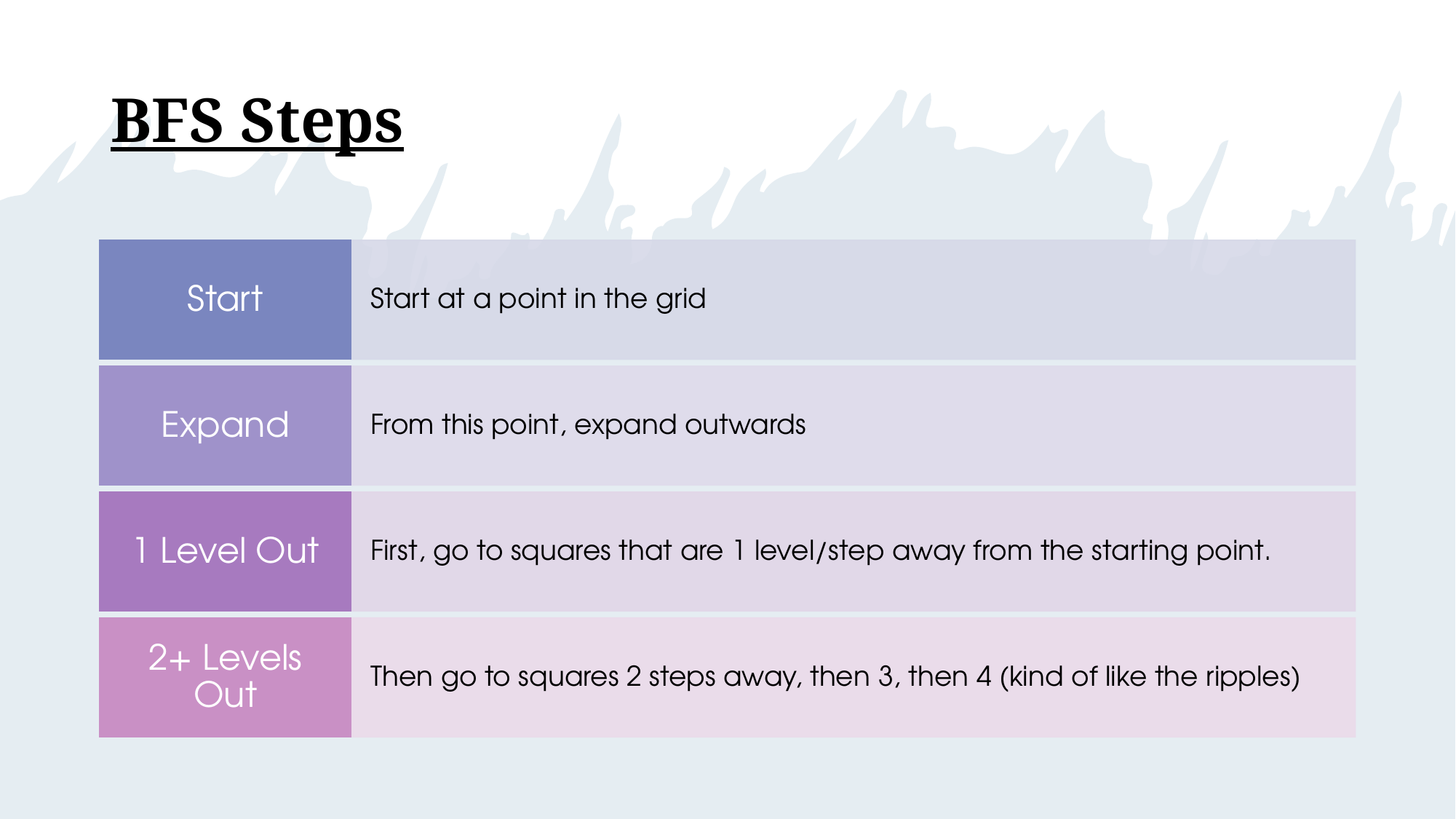

# BFS Steps

Start at a point in the grid
Start
From this point, expand outwards
Expand
First, go to squares that are 1 level/step away from the starting point.
1 Level Out
Then go to squares 2 steps away, then 3, then 4 (kind of like the ripples)
2+ Levels Out